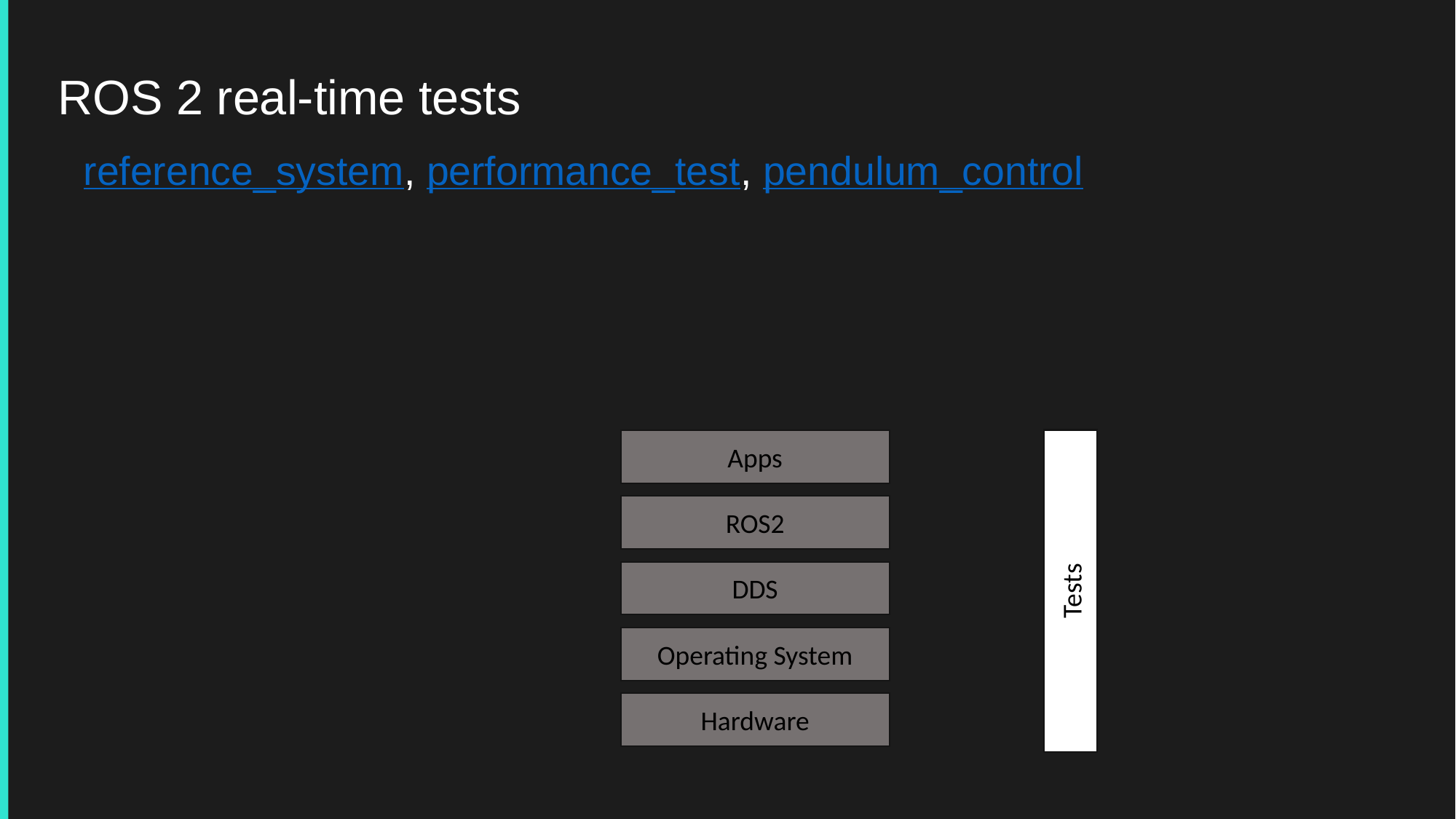

# ROS 2 real-time tests
reference_system, performance_test, pendulum_control
Apps
ROS2
DDS
Tests
Operating System
Hardware